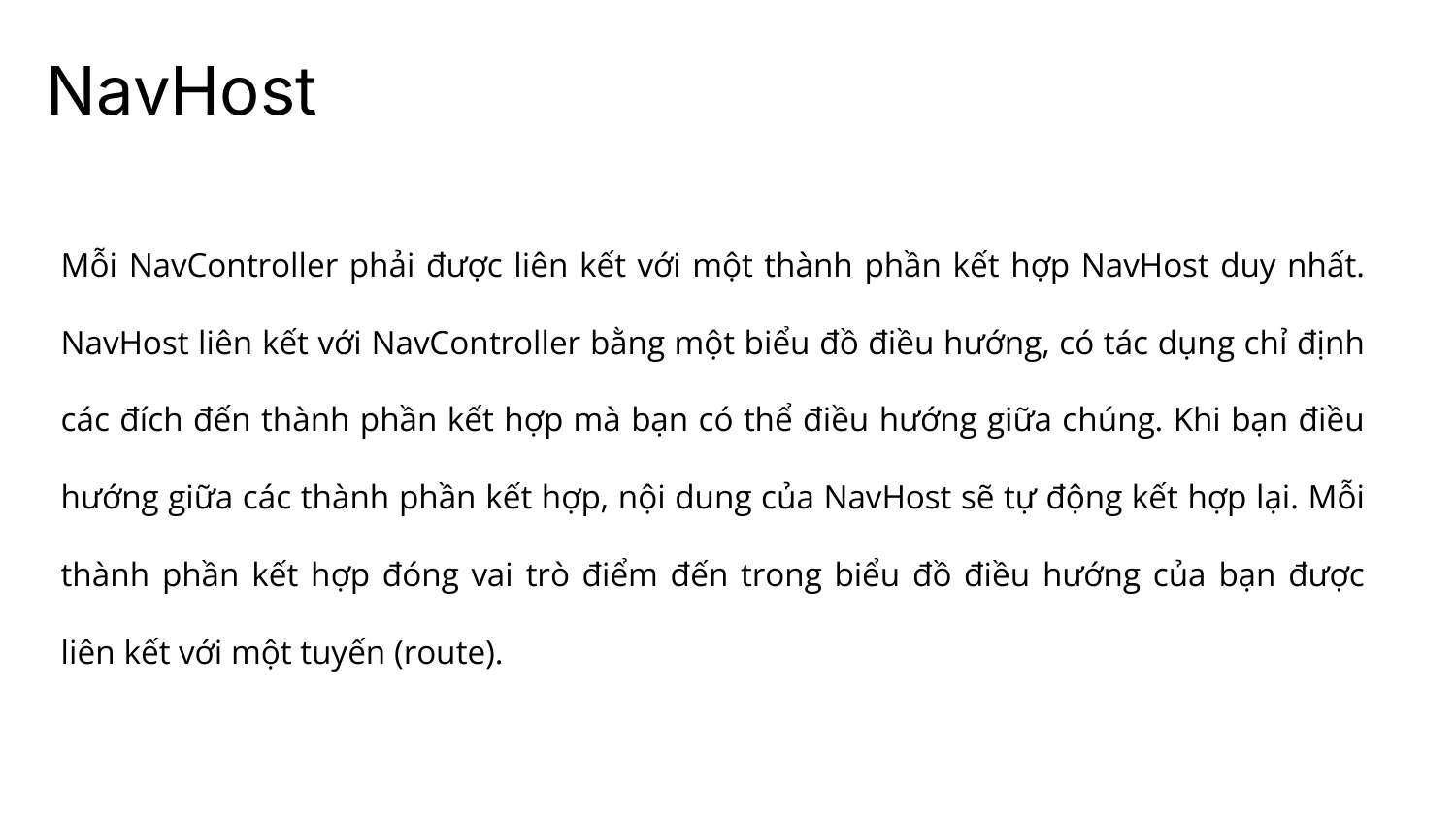

# NavHost
Mỗi NavController phải được liên kết với một thành phần kết hợp NavHost duy nhất. NavHost liên kết với NavController bằng một biểu đồ điều hướng, có tác dụng chỉ định các đích đến thành phần kết hợp mà bạn có thể điều hướng giữa chúng. Khi bạn điều hướng giữa các thành phần kết hợp, nội dung của NavHost sẽ tự động kết hợp lại. Mỗi thành phần kết hợp đóng vai trò điểm đến trong biểu đồ điều hướng của bạn được liên kết với một tuyến (route).